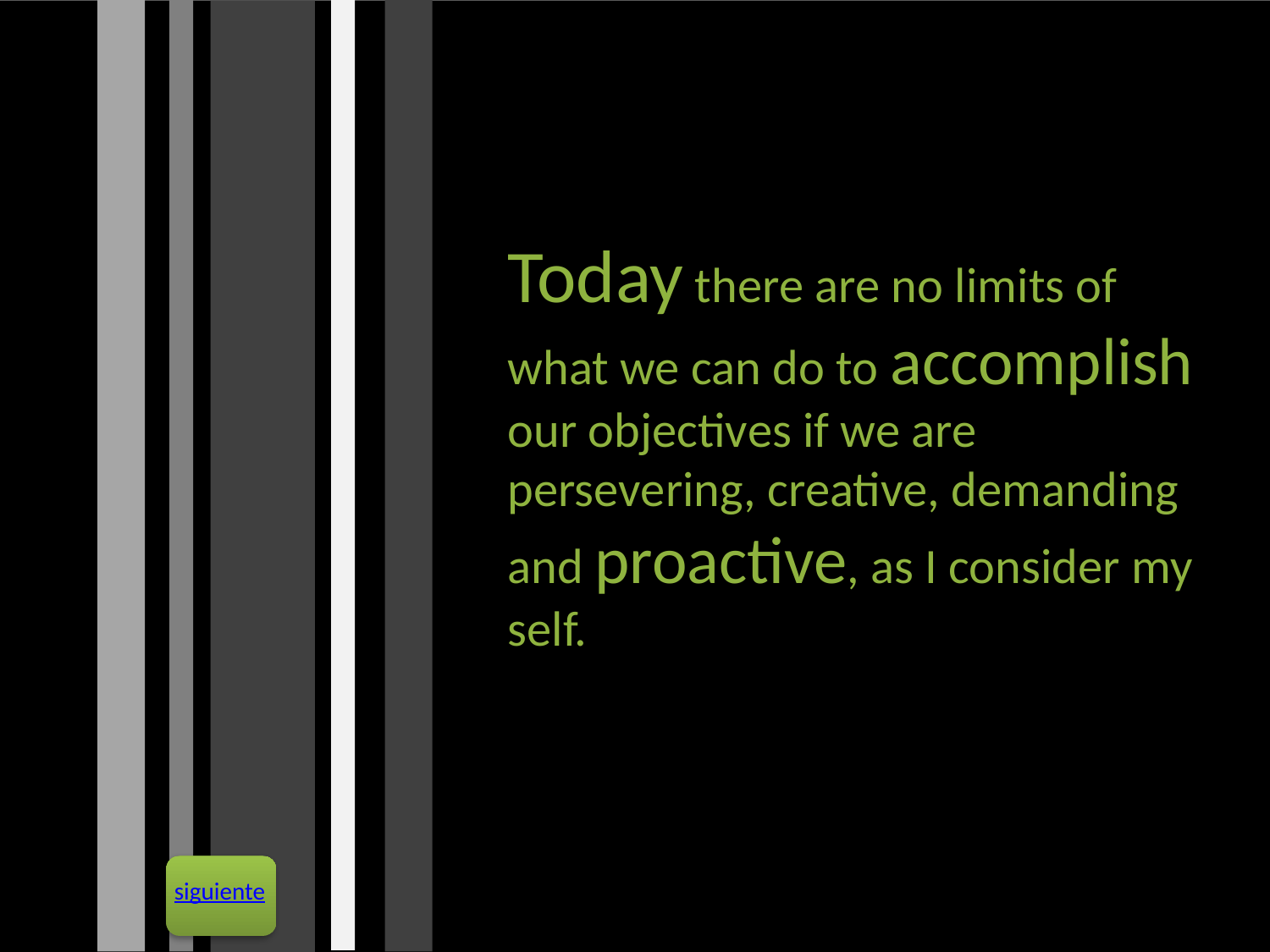

Today there are no limits of what we can do to accomplish our objectives if we are persevering, creative, demanding and proactive, as I consider my self..

siguiente